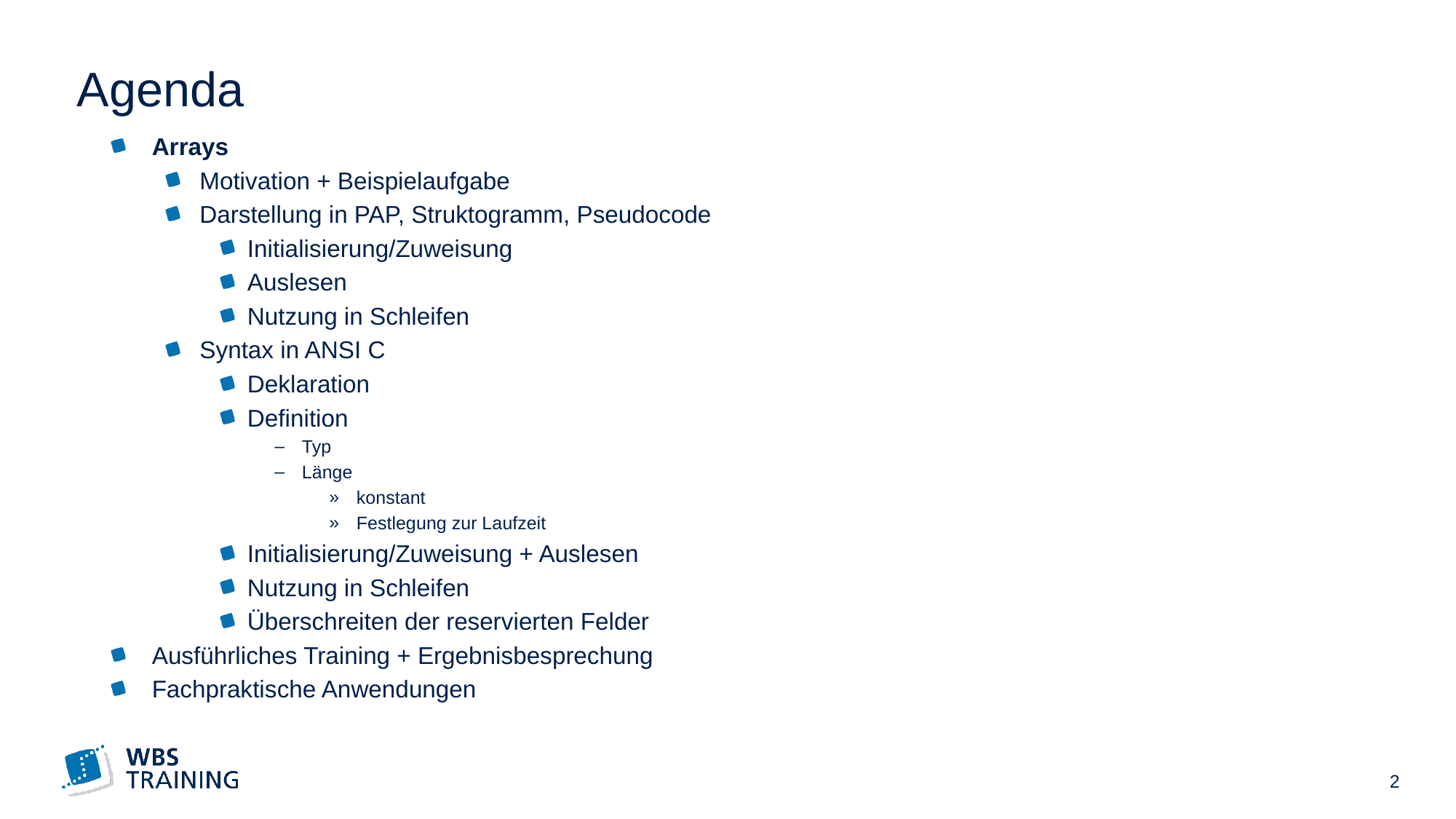

# Agenda
Arrays
Motivation + Beispielaufgabe
Darstellung in PAP, Struktogramm, Pseudocode
Initialisierung/Zuweisung
Auslesen
Nutzung in Schleifen
Syntax in ANSI C
Deklaration
Definition
Typ
Länge
konstant
Festlegung zur Laufzeit
Initialisierung/Zuweisung + Auslesen
Nutzung in Schleifen
Überschreiten der reservierten Felder
Ausführliches Training + Ergebnisbesprechung
Fachpraktische Anwendungen

    2